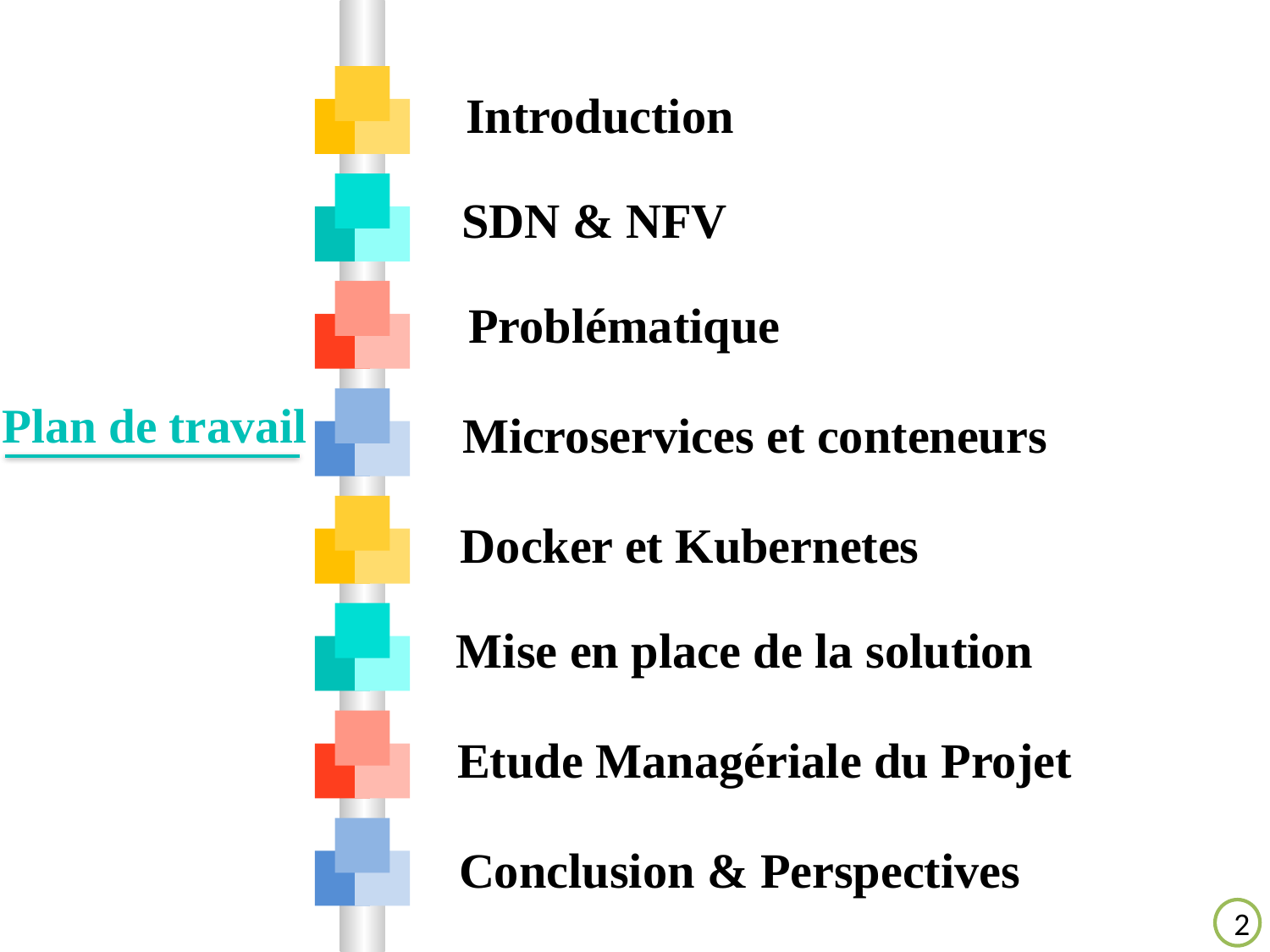

Introduction

SDN & NFV

    Problématique
Plan de travail

Microservices et conteneurs

Docker et Kubernetes

Mise en place de la solution

Etude Managériale du Projet

Conclusion & Perspectives
2